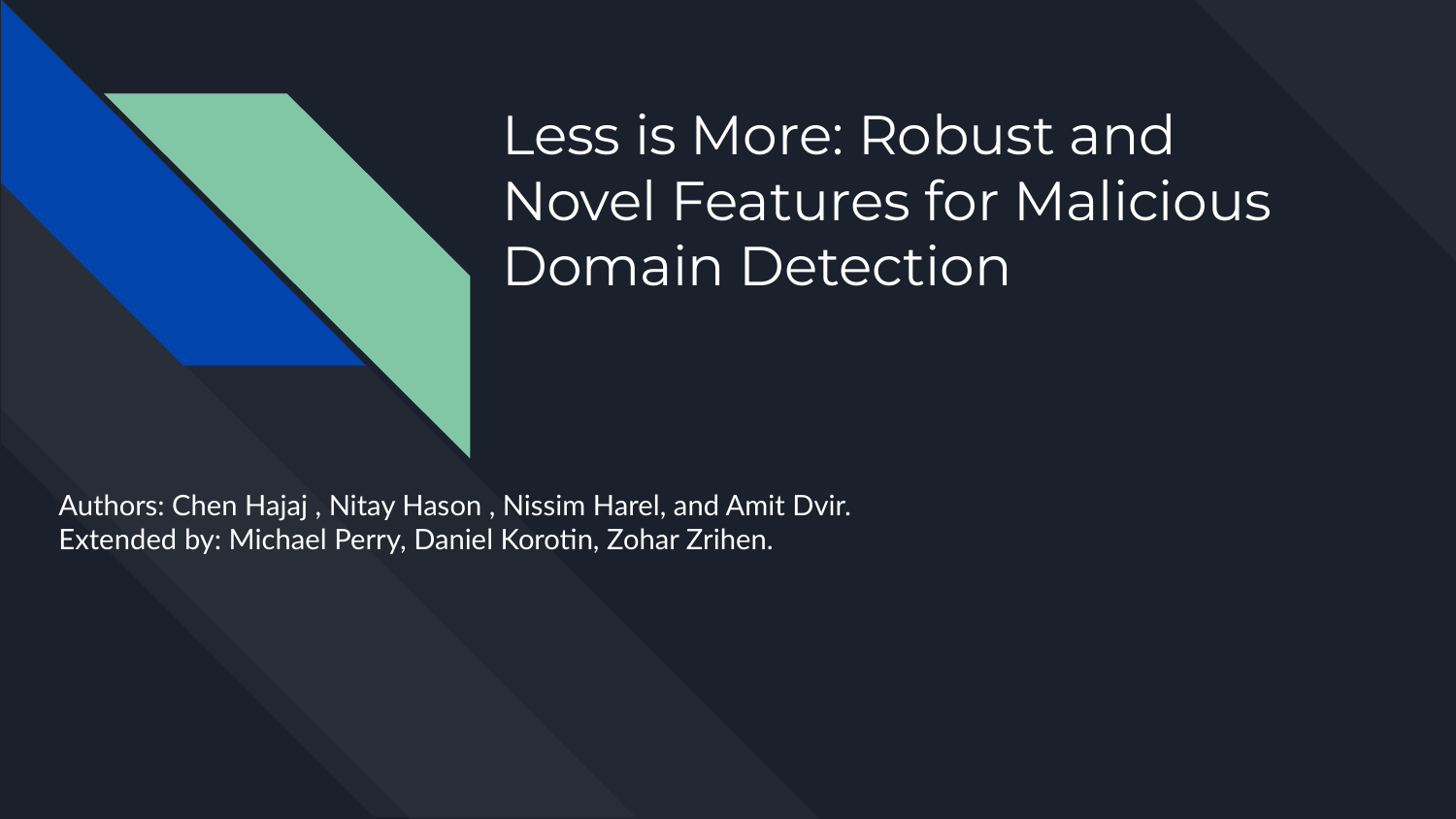

# Less is More: Robust and Novel Features for Malicious Domain Detection
Authors: Chen Hajaj , Nitay Hason , Nissim Harel, and Amit Dvir.
Extended by: Michael Perry, Daniel Korotin, Zohar Zrihen.